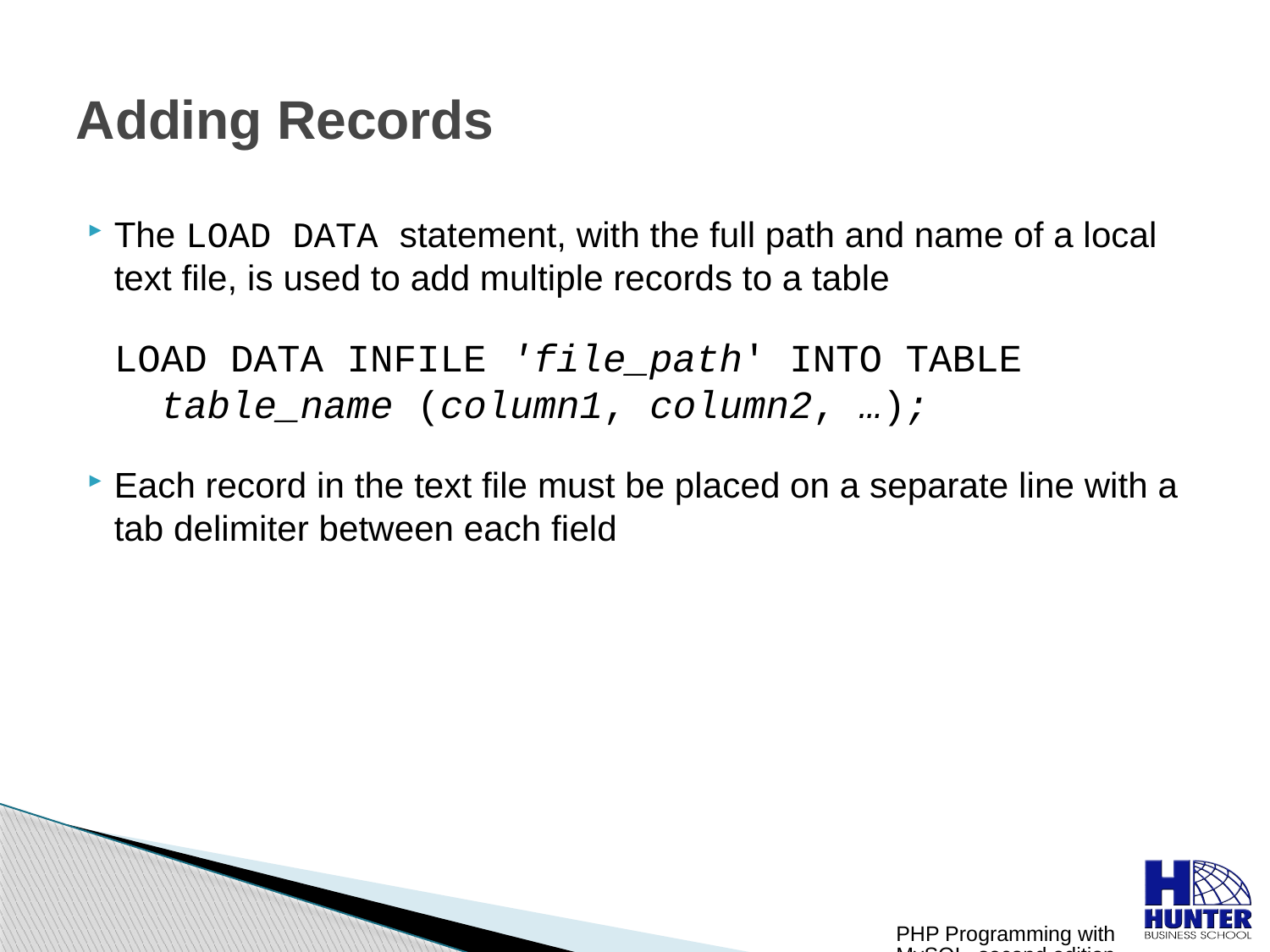

# Adding Records
The LOAD DATA statement, with the full path and name of a local text file, is used to add multiple records to a table

	LOAD DATA INFILE 'file_path' INTO TABLE
  table_name (column1, column2, …);

Each record in the text file must be placed on a separate line with a tab delimiter between each field

PHP Programming with MySQL, second edition